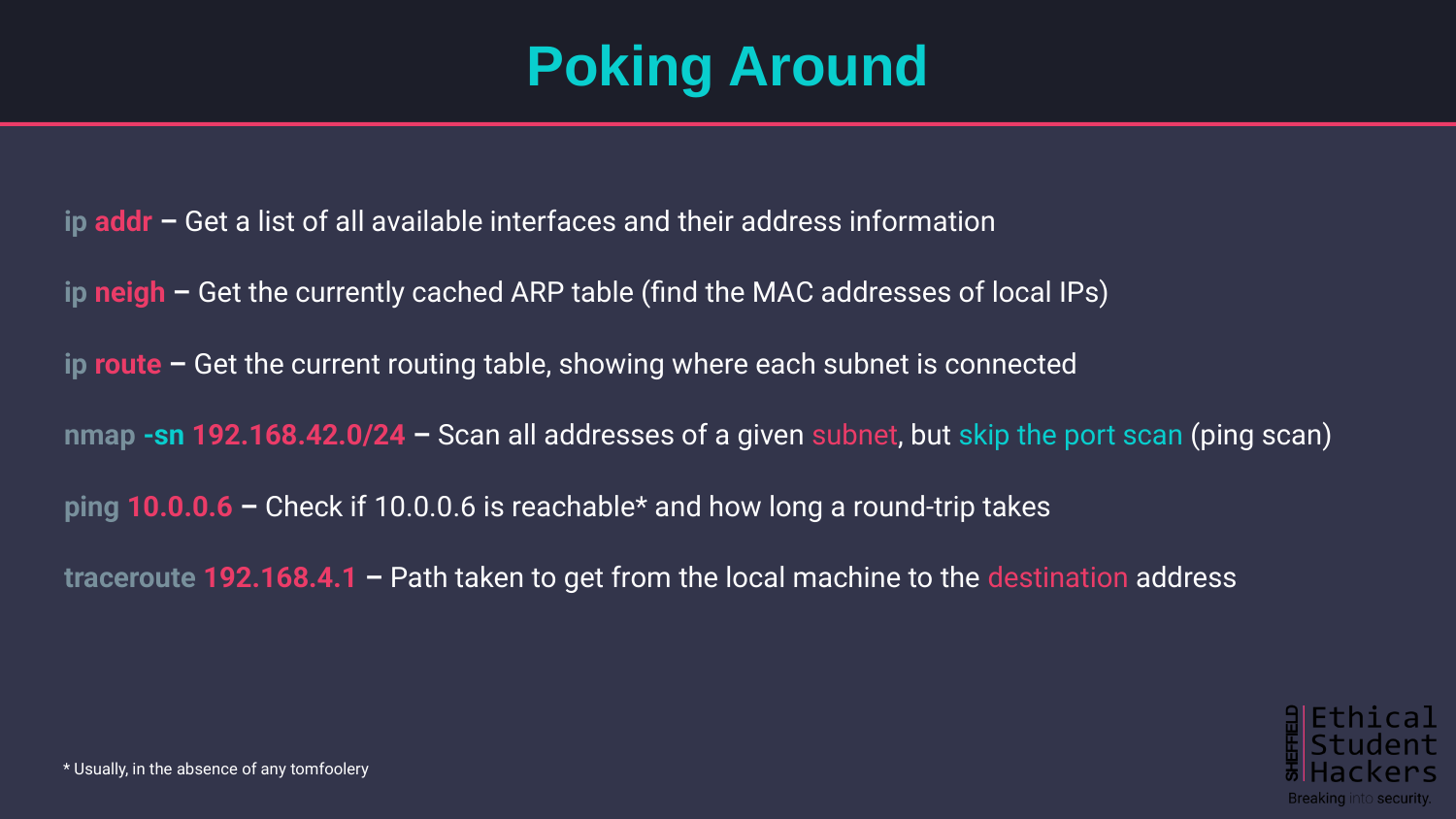

# Poking Around
ip addr – Get a list of all available interfaces and their address information
ip neigh – Get the currently cached ARP table (find the MAC addresses of local IPs)
ip route – Get the current routing table, showing where each subnet is connected
nmap -sn 192.168.42.0/24 – Scan all addresses of a given subnet, but skip the port scan (ping scan)
ping 10.0.0.6 – Check if 10.0.0.6 is reachable* and how long a round-trip takes
traceroute 192.168.4.1 – Path taken to get from the local machine to the destination address
* Usually, in the absence of any tomfoolery